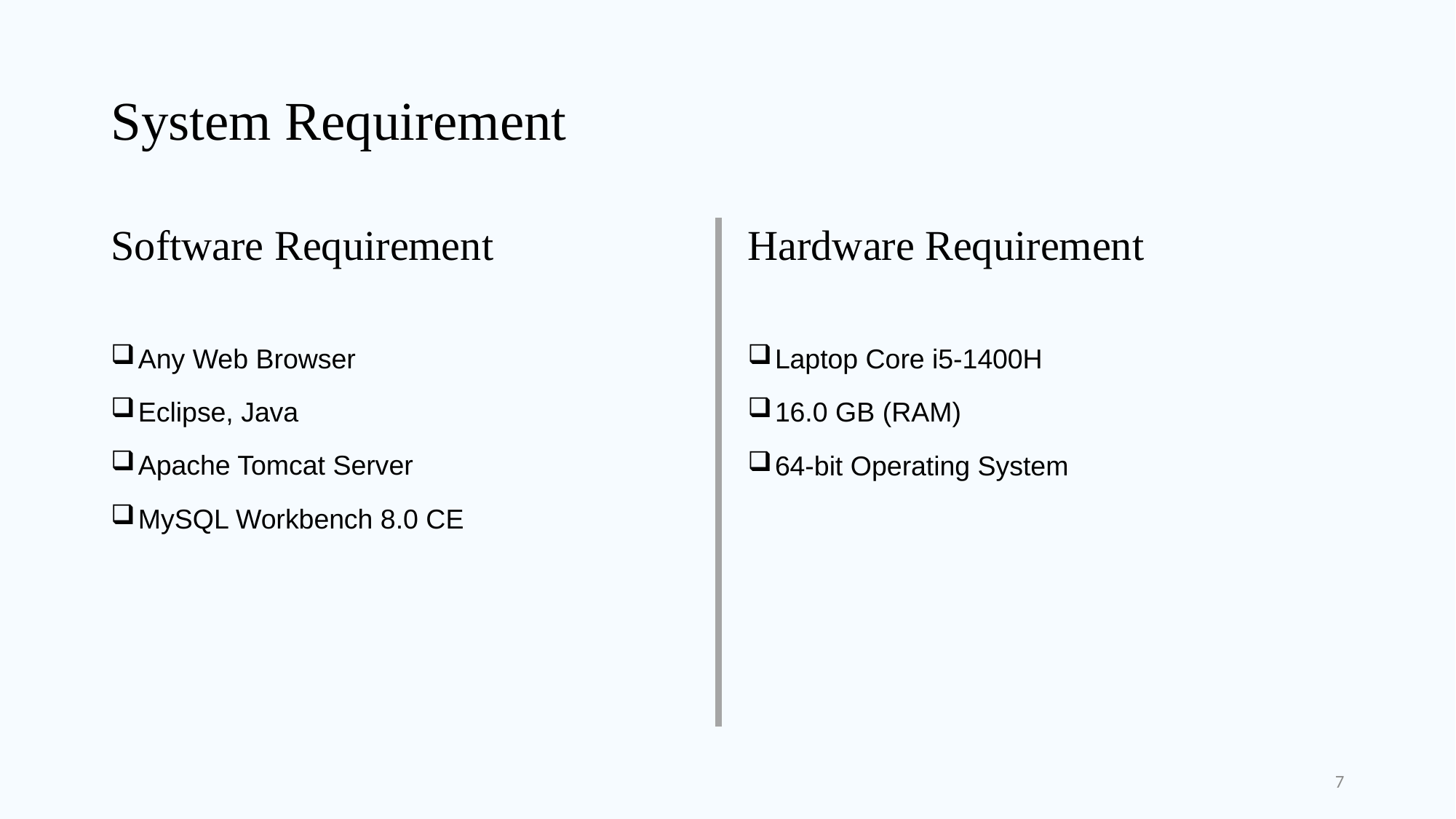

# System Requirement
Software Requirement

Any Web Browser
Eclipse, Java
Apache Tomcat Server
MySQL Workbench 8.0 CE

Hardware Requirement

Laptop Core i5-1400H
16.0 GB (RAM)
64-bit Operating System
7